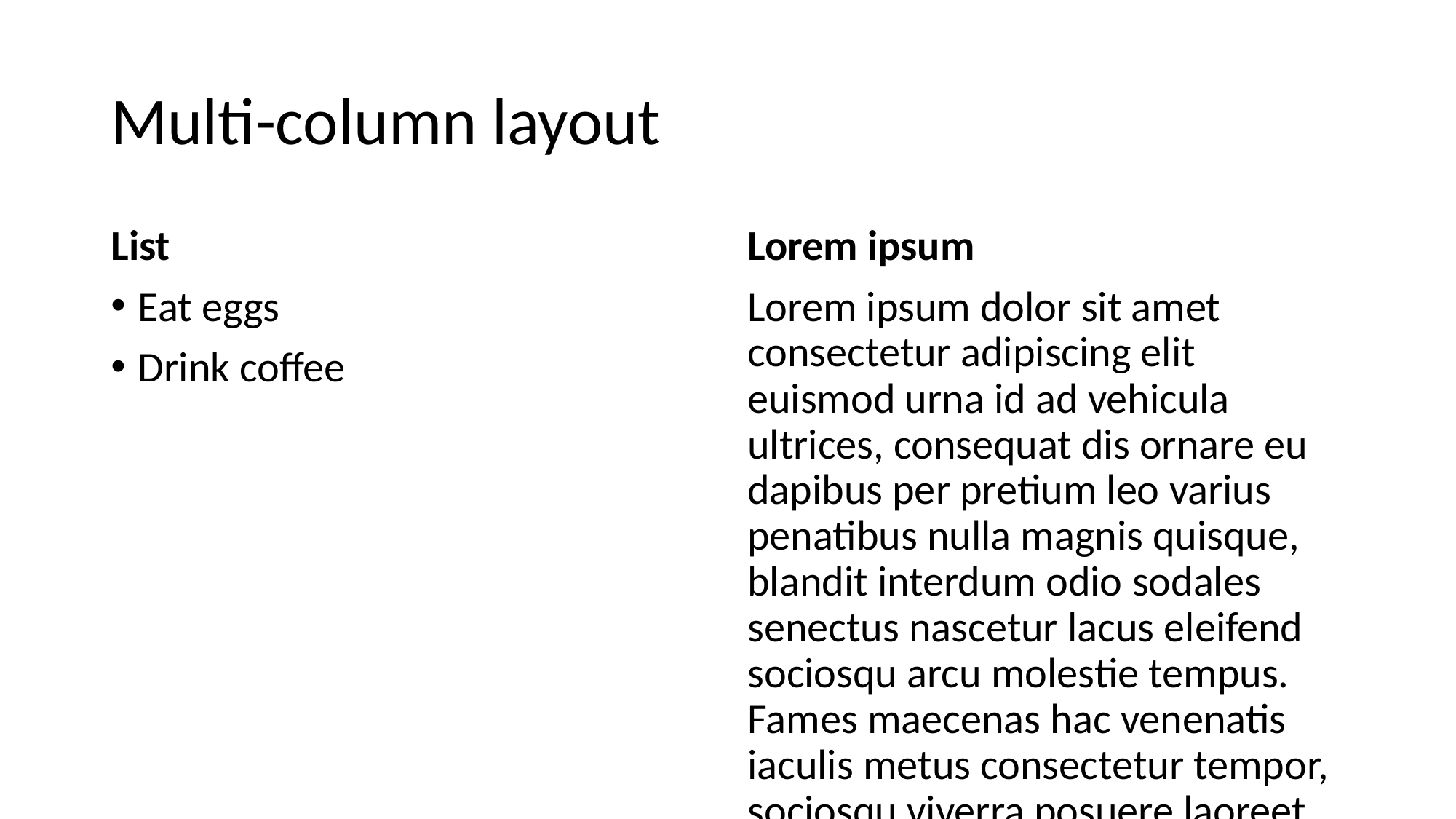

# Multi-column layout
List
Eat eggs
Drink coffee
Lorem ipsum
Lorem ipsum dolor sit amet consectetur adipiscing elit euismod urna id ad vehicula ultrices, consequat dis ornare eu dapibus per pretium leo varius penatibus nulla magnis quisque, blandit interdum odio sodales senectus nascetur lacus eleifend sociosqu arcu molestie tempus. Fames maecenas hac venenatis iaculis metus consectetur tempor, sociosqu viverra posuere laoreet penatibus himenaeos congue habitant, varius justo sapien dis ultrices sociis.